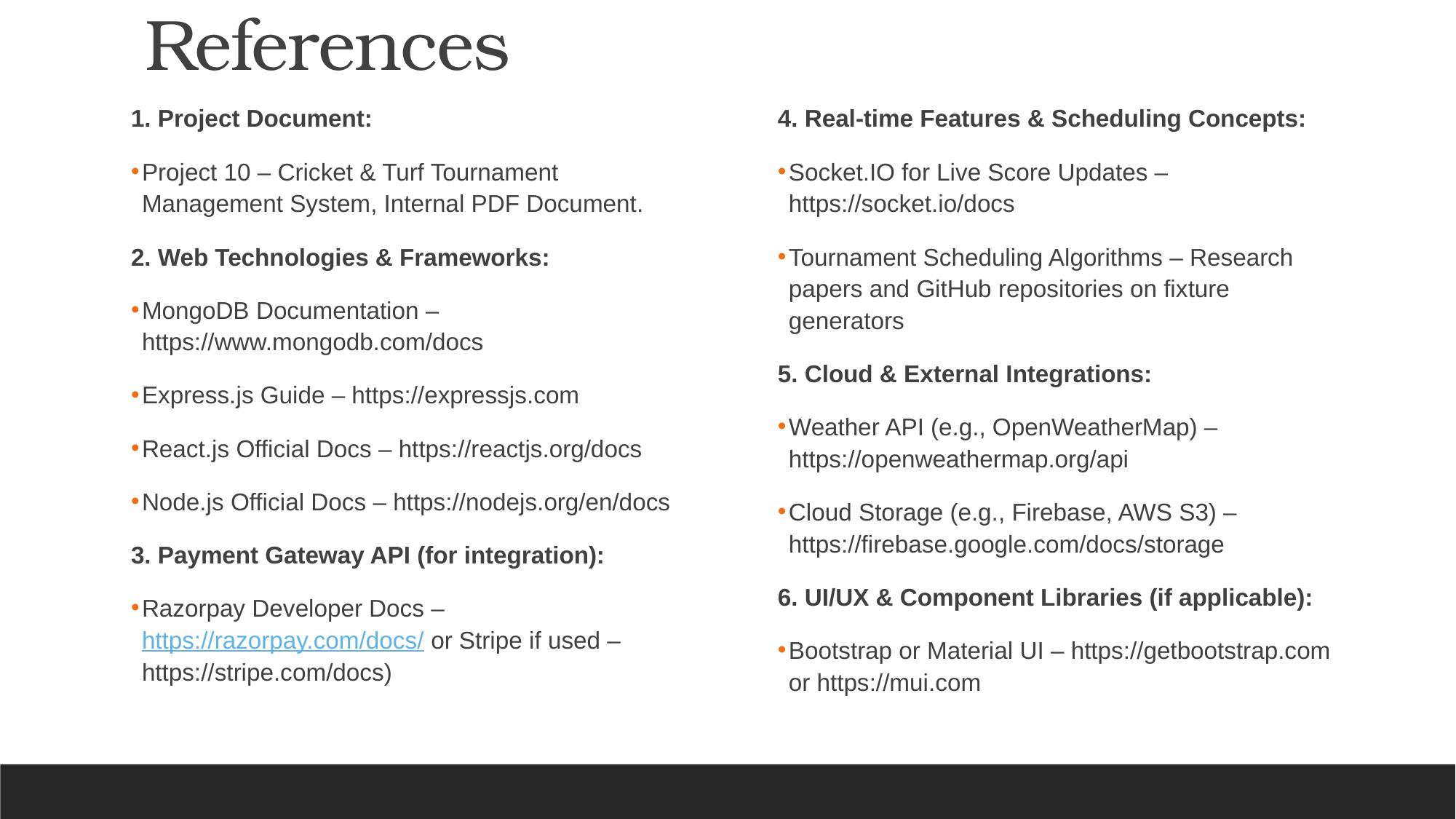

# References
1. Project Document:
Project 10 – Cricket & Turf Tournament Management System, Internal PDF Document.
2. Web Technologies & Frameworks:
MongoDB Documentation – https://www.mongodb.com/docs
Express.js Guide – https://expressjs.com
React.js Official Docs – https://reactjs.org/docs
Node.js Official Docs – https://nodejs.org/en/docs
3. Payment Gateway API (for integration):
Razorpay Developer Docs – https://razorpay.com/docs/ or Stripe if used – https://stripe.com/docs)
4. Real-time Features & Scheduling Concepts:
Socket.IO for Live Score Updates – https://socket.io/docs
Tournament Scheduling Algorithms – Research papers and GitHub repositories on fixture generators
5. Cloud & External Integrations:
Weather API (e.g., OpenWeatherMap) – https://openweathermap.org/api
Cloud Storage (e.g., Firebase, AWS S3) – https://firebase.google.com/docs/storage
6. UI/UX & Component Libraries (if applicable):
Bootstrap or Material UI – https://getbootstrap.com or https://mui.com